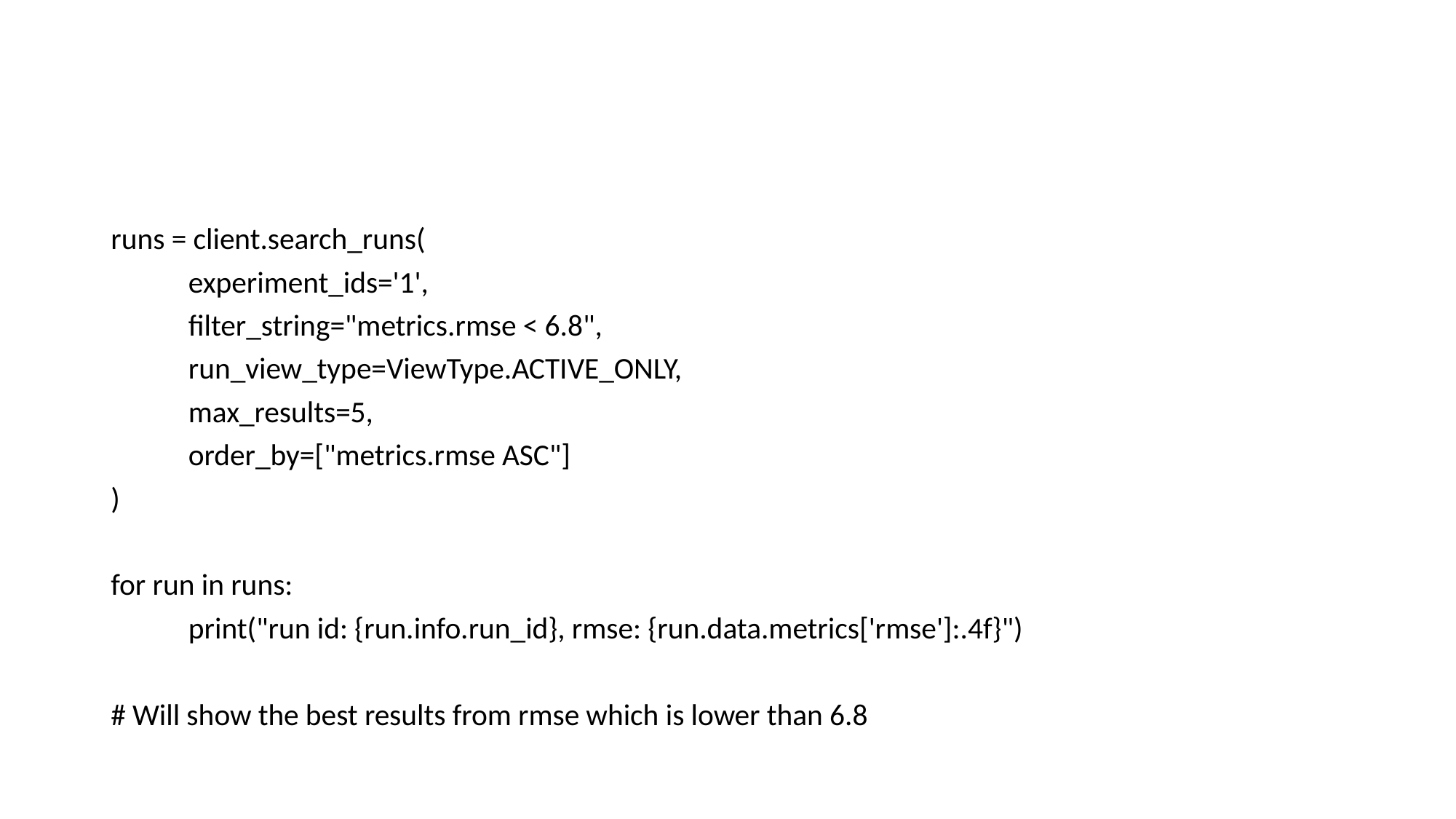

#
runs = client.search_runs(
	experiment_ids='1',
	filter_string="metrics.rmse < 6.8",
	run_view_type=ViewType.ACTIVE_ONLY,
	max_results=5,
	order_by=["metrics.rmse ASC"]
)

for run in runs:
	print("run id: {run.info.run_id}, rmse: {run.data.metrics['rmse']:.4f}")

# Will show the best results from rmse which is lower than 6.8